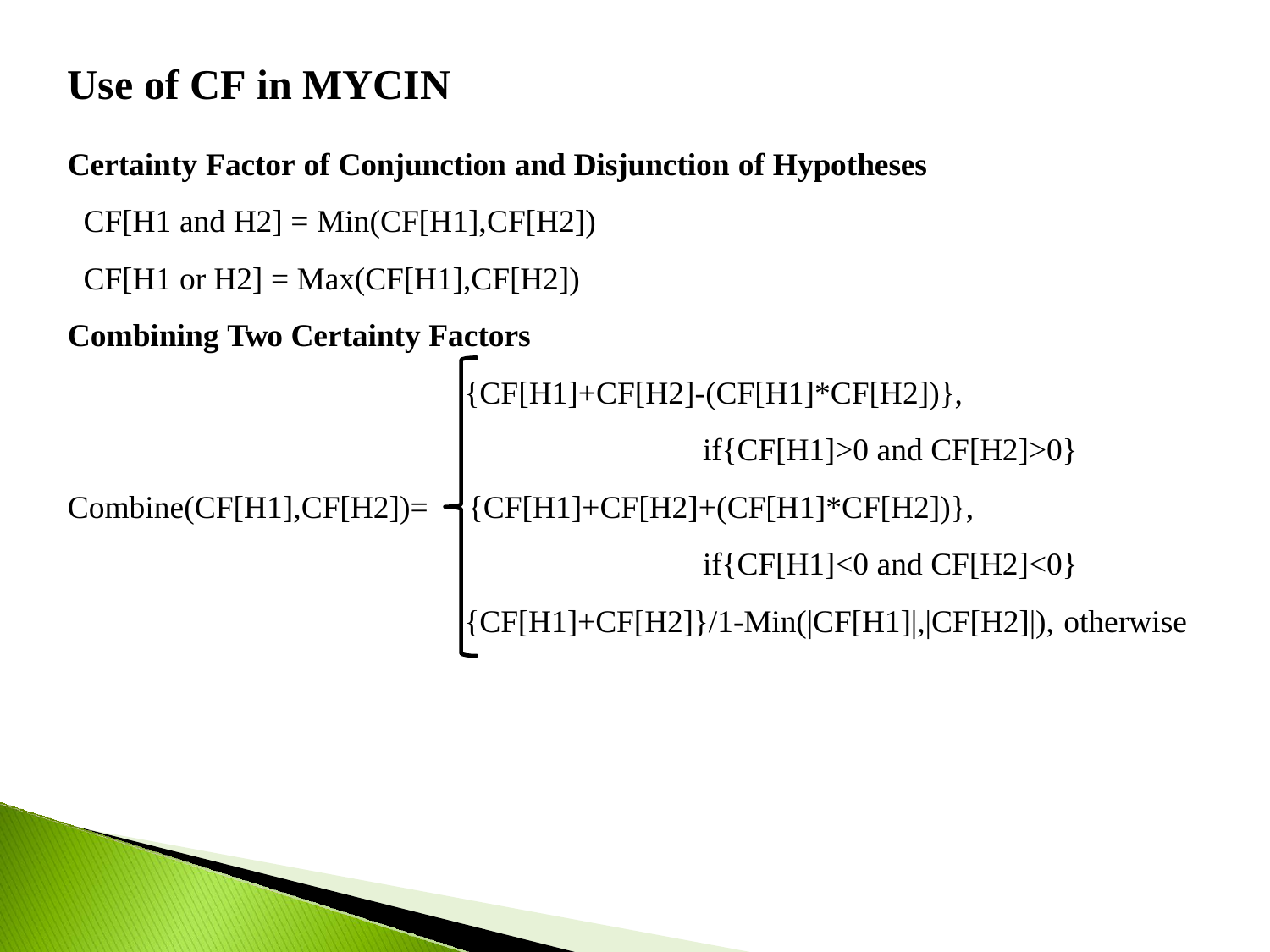

# Use of CF in MYCIN
Certainty Factor of Conjunction and Disjunction of Hypotheses
CF[H1 and H2] = Min(CF[H1],CF[H2])
CF[H1 or H2] = Max(CF[H1],CF[H2])
Combining Two Certainty Factors
{CF[H1]+CF[H2]-(CF[H1]*CF[H2])},
if{CF[H1]>0 and CF[H2]>0}
{CF[H1]+CF[H2]+(CF[H1]*CF[H2])},
if{CF[H1]<0 and CF[H2]<0}
{CF[H1]+CF[H2]}/1-Min(|CF[H1]|,|CF[H2]|), otherwise

Combine(CF[H1],CF[H2])=